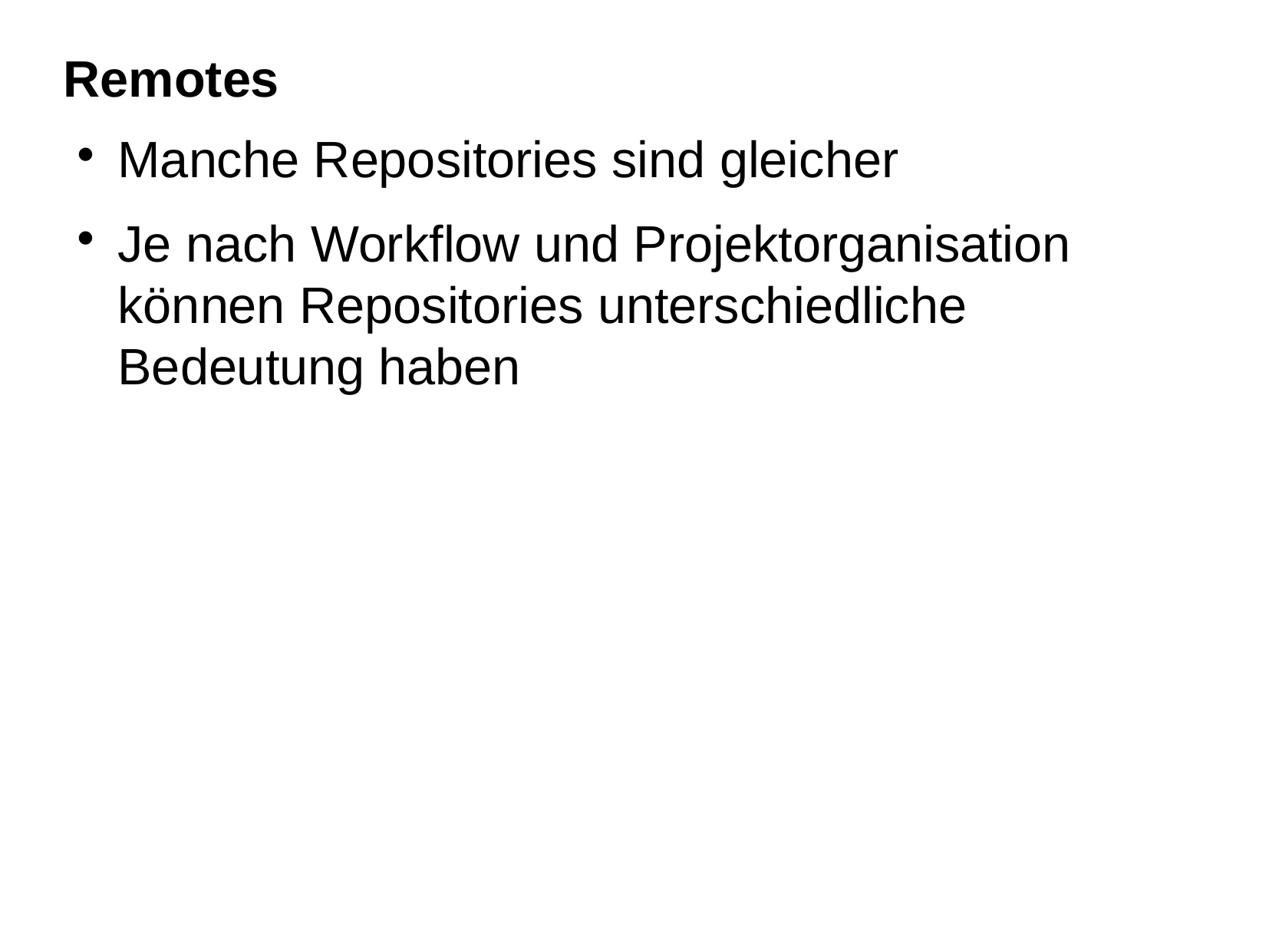

Remotes
Manche Repositories sind gleicher
Je nach Workflow und Projektorganisation können Repositories unterschiedliche Bedeutung haben